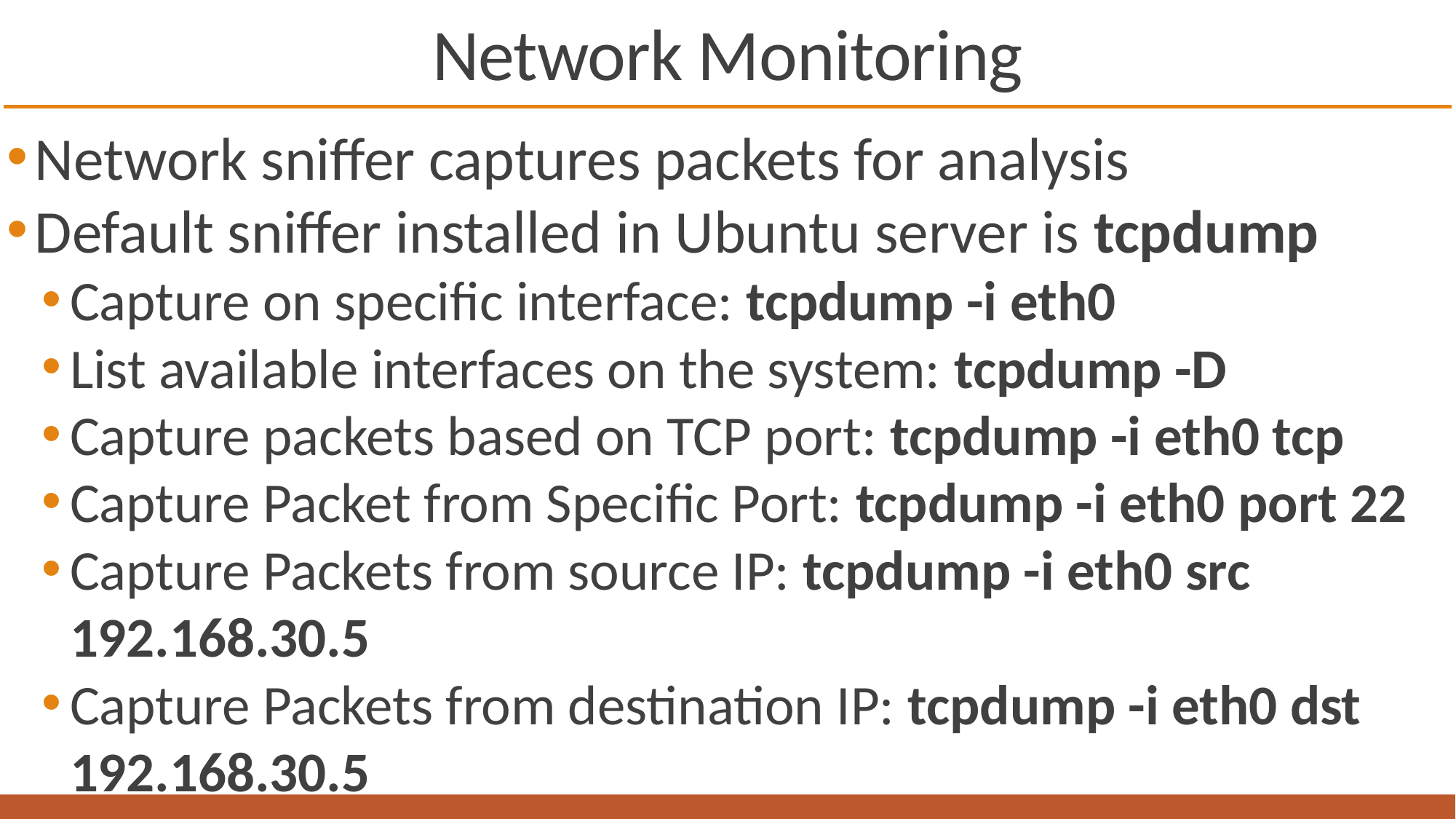

# Network Monitoring
Network sniffer captures packets for analysis
Default sniffer installed in Ubuntu server is tcpdump
Capture on specific interface: tcpdump -i eth0
List available interfaces on the system: tcpdump -D
Capture packets based on TCP port: tcpdump -i eth0 tcp
Capture Packet from Specific Port: tcpdump -i eth0 port 22
Capture Packets from source IP: tcpdump -i eth0 src 192.168.30.5
Capture Packets from destination IP: tcpdump -i eth0 dst 192.168.30.5